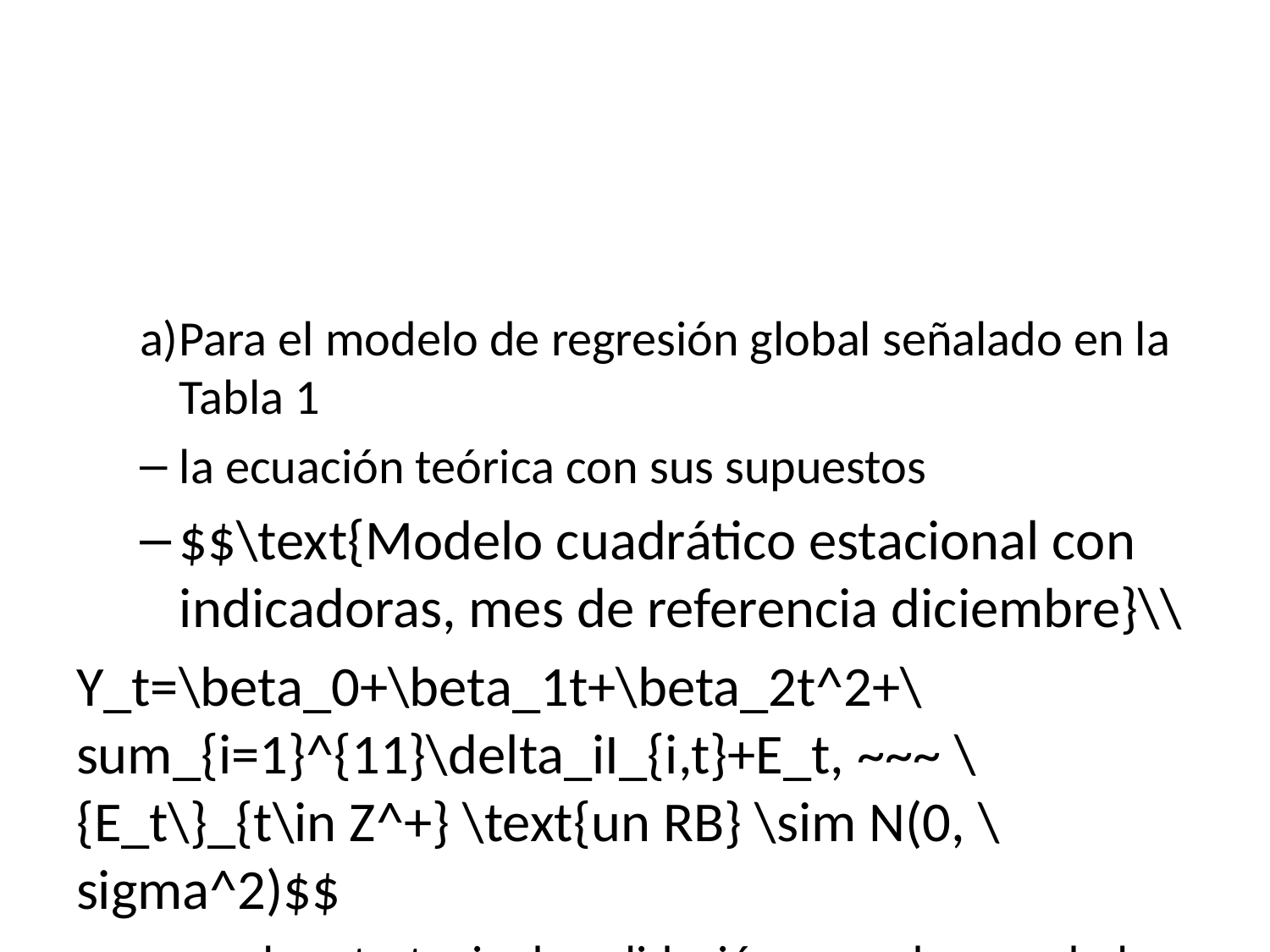

Para el modelo de regresión global señalado en la Tabla 1
la ecuación teórica con sus supuestos
$$\text{Modelo cuadrático estacional con indicadoras, mes de referencia diciembre}\\
Y_t=\beta_0+\beta_1t+\beta_2t^2+\sum_{i=1}^{11}\delta_iI_{i,t}+E_t, ~~~ \{E_t\}_{t\in Z^+} \text{un RB} \sim N(0, \sigma^2)$$
con la estrategia de validación cruzada usando la misma longitud n = 216 de ajuste del trabajo anterior ajuste nuevamente este modelo y reporte los resultados de ajuste
m <- 12 # numero de periodos a pronosticar dentro de la muestra
n <-length(Datos20)-m # tamaño de la muestra para el ajuste
t <- 1:n #Indice de tiempo en los periodos de ajuste
# Datos para el ajuste:
yt <- ts(Datos20[t], frequency = 12, start=c(2001, 1))
# Creación de las variables indicadoras para los datos de muestra
mes <- seasonaldummy(yt) #Matriz con las 11 primeras variables Indicadoras mes
#Separando una a una las 11 variables indicadoras
I1 <- mes[,1]
I2 <- mes[,2]
I3 <- mes[,3]
I4 <- mes[,4]
I5 <- mes[,5]
I6 <- mes[,6]
I7 <- mes[,7]
I8 <- mes[,8]
I9 <- mes[,9]
I10 <- mes[,10]
I11 <- mes[,11]
# Creación de las variables indicadoras para los datos de validación cruzada
tnuevo <- (n+1):length(Datos20)
ytnuevo <- ts(Datos20[tnuevo], frequency = 12, start = c(2019, 1))
mesnuevo <- seasonaldummy(yt, h=12)
#Separando una a una las 11 indicadoras para los tiempos de pron?stico
I1n=mesnuevo[,1]
I2n=mesnuevo[,2]
I3n=mesnuevo[,3]
I4n=mesnuevo[,4]
I5n=mesnuevo[,5]
I6n=mesnuevo[,6]
I7n=mesnuevo[,7]
I8n=mesnuevo[,8]
I9n=mesnuevo[,9]
I10n=mesnuevo[,10]
I11n=mesnuevo[,11]
## Ajuste del Modelo cuadrático estacional con indicadoras
mod1 <- lm(yt~t+I(t^2)+I1+I2+I3+I4+I5+I6+I7+I8+I9+I10+I11)
tabla de parámetros estimados
$$\begin{array}{| c | c | c | c| c |}
\hline
Parametro&Estimación&Error~Estándar&T_0&P(|T_{202}|>|T_0|)\\
\hline
\beta_0&35.8242551&1.2250562&29.242949&0.0000000\\
\beta_1&0.1319807&0.0174478&7.564309&0.0000000\\
\beta_2&0.0007051&0.0000779&9.055350&0.0000000\\
\delta_1&-3.1817818&1.3273503&-2.397093&0.0174368\\
\delta_2&5.3069465&1.3272009&3.998601&0.0000893\\
\delta_3&12.0220423&1.3270660&9.059114&0.0000000\\
\delta_4&7.2690612&1.3269454&5.478041&0.0000001\\
\delta_5&12.1146698&1.3268389&9.130475&0.0000000\\
\delta_6&9.8255350&1.3267465&7.405736&0.0000000\\
\delta_7&8.4294343&1.3266681&6.353838&0.0000000\\
\delta_8&9.0930346&1.3266037&6.854372&0.0000000\\
\delta_9&12.5163357&1.3265533&9.435230&0.0000000\\
\delta_{10}&10.5493377&1.3265171&7.952659&0.0000000\\
\delta_{11}&8.9475962&1.3264952&6.745291&0.0000000\\
\hline
\end{array}$$
medidas de ajuste
# Calculo del AIC y BIC #Creando funci?n usuario crit.inf.resid() para calcular C^*_n(p) crit.inf.resid <- function(residuales,n.par,AIC="TRUE"){ if(AIC=="TRUE"){ #Calcula AIC CI=log(mean(residuales^2))+2*n.par/length(residuales) } if(AIC=="FALSE"){ #Calcula BIC CI=log(mean(residuales^2))+n.par*log(length(residuales))/length(residuales) } CI }
modelo 1
resmod1.orig <- residuals(mod1) #seudo-residuos en la escala original. Usados solo para calcular AIC y BIC
npar1 <- length(coef(mod1)[coef(mod1)!=0]) #numero parametros modelo 1
AIC1 <- exp(crit.inf.resid(resmod1.orig,n.par=npar1))
BIC1 <- exp(crit.inf.resid(resmod1.orig ,n.par=npar1, AIC="FALSE"))
$$\begin{array}{| c | c | c |}
\hline
p&AIC&BIC\\
\hline
14&16.85948&20.98234\\
\hline
\end{array}$$
gráfico del ajuste